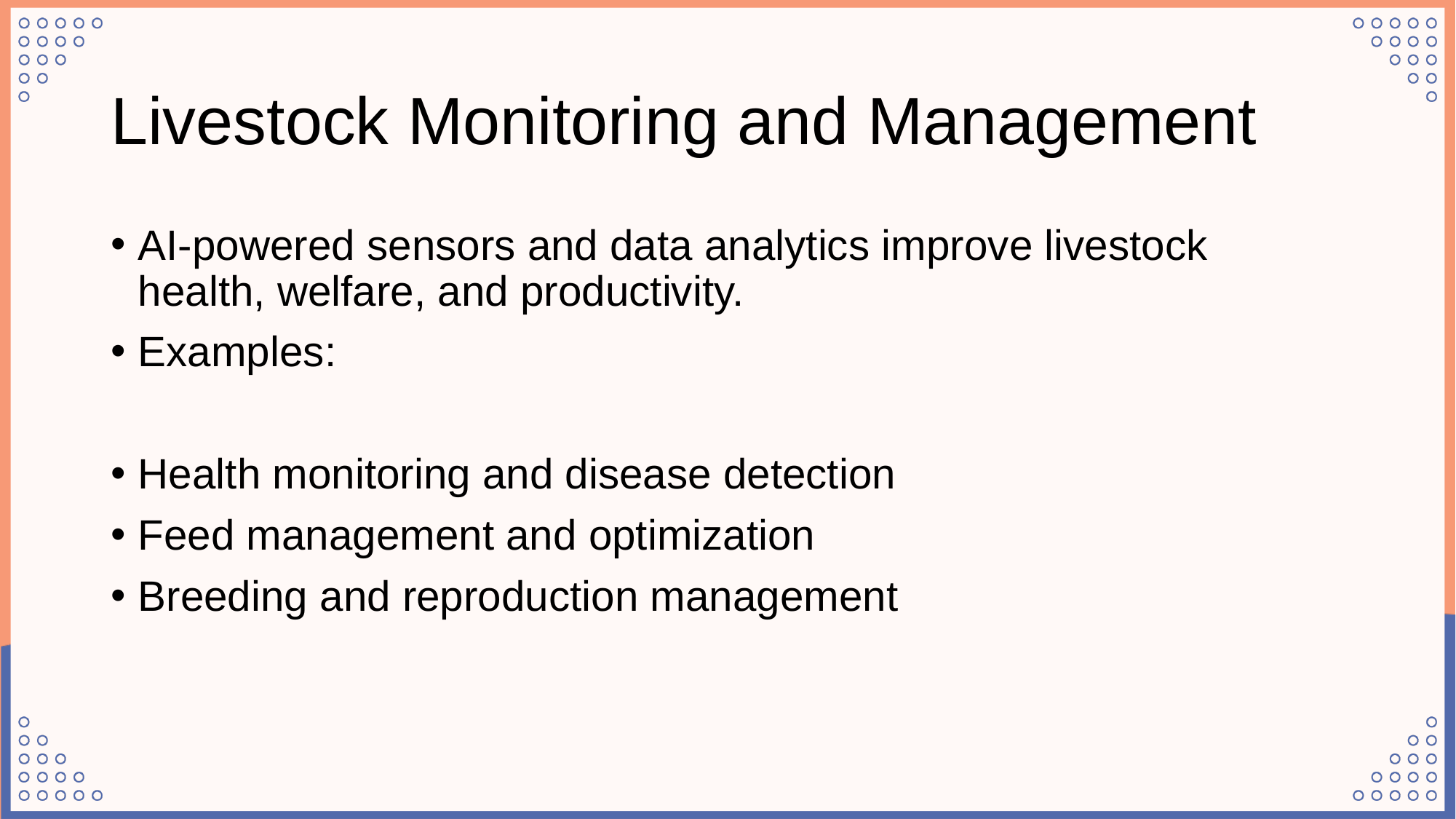

# Livestock Monitoring and Management
AI-powered sensors and data analytics improve livestock health, welfare, and productivity.
Examples:

Health monitoring and disease detection
Feed management and optimization
Breeding and reproduction management